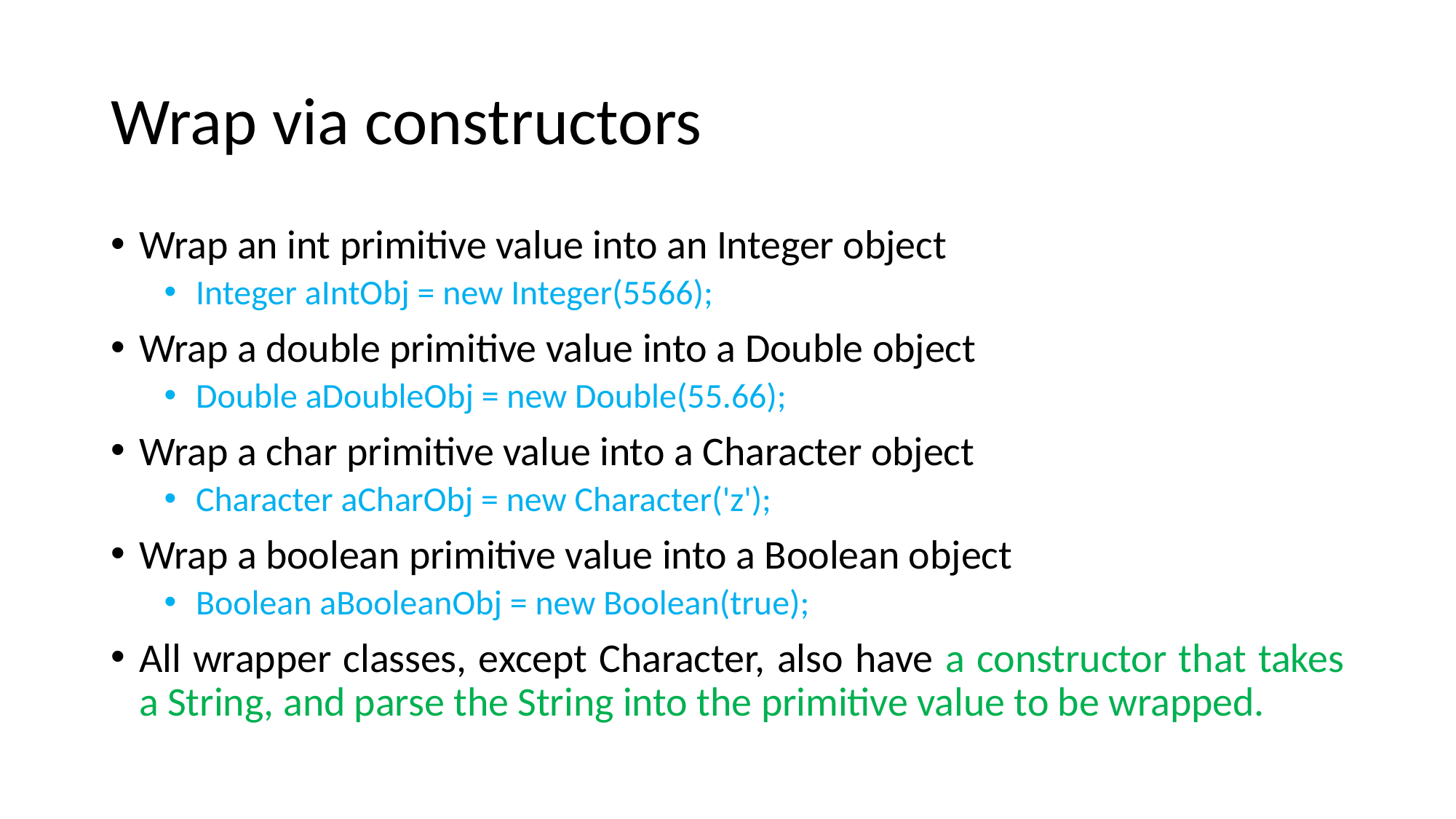

# Wrap via constructors
Wrap an int primitive value into an Integer object
Integer aIntObj = new Integer(5566);
Wrap a double primitive value into a Double object
Double aDoubleObj = new Double(55.66);
Wrap a char primitive value into a Character object
Character aCharObj = new Character('z');
Wrap a boolean primitive value into a Boolean object
Boolean aBooleanObj = new Boolean(true);
All wrapper classes, except Character, also have a constructor that takes a String, and parse the String into the primitive value to be wrapped.